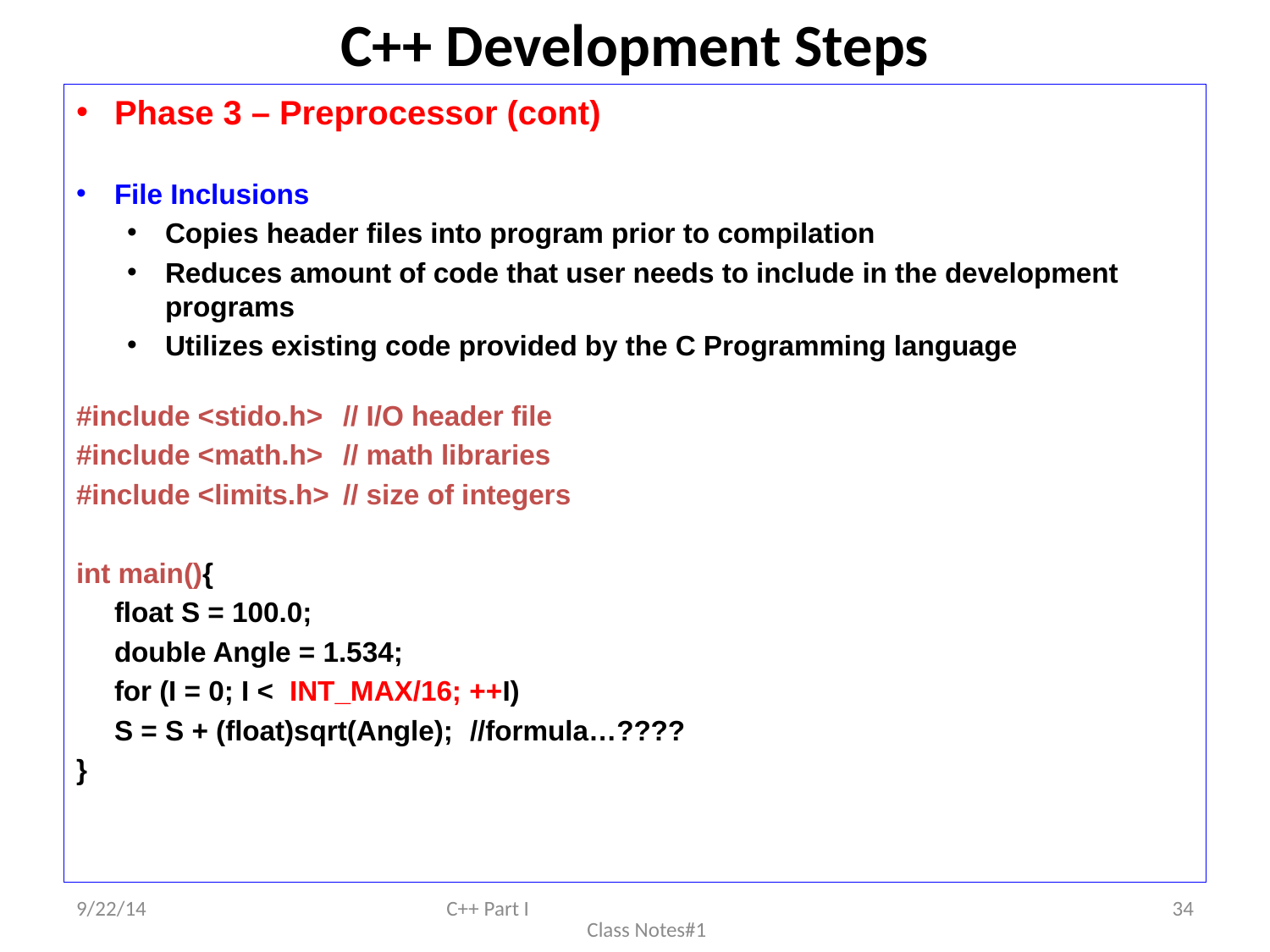

# C++ Development Steps
Phase 3 – Preprocessor (cont)

File Inclusions
Copies header files into program prior to compilation
Reduces amount of code that user needs to include in the development programs
Utilizes existing code provided by the C Programming language

#include <stido.h>					// I/O header file
#include <math.h>					// math libraries
#include <limits.h>				// size of integers

int main(){
	float S = 100.0;
	double Angle = 1.534;
	for (I = 0; I <  INT_MAX/16; ++I)
			S = S + (float)sqrt(Angle); 		//formula…????
}

9/22/14
C++ Part I                                                                                         Class Notes#1
34